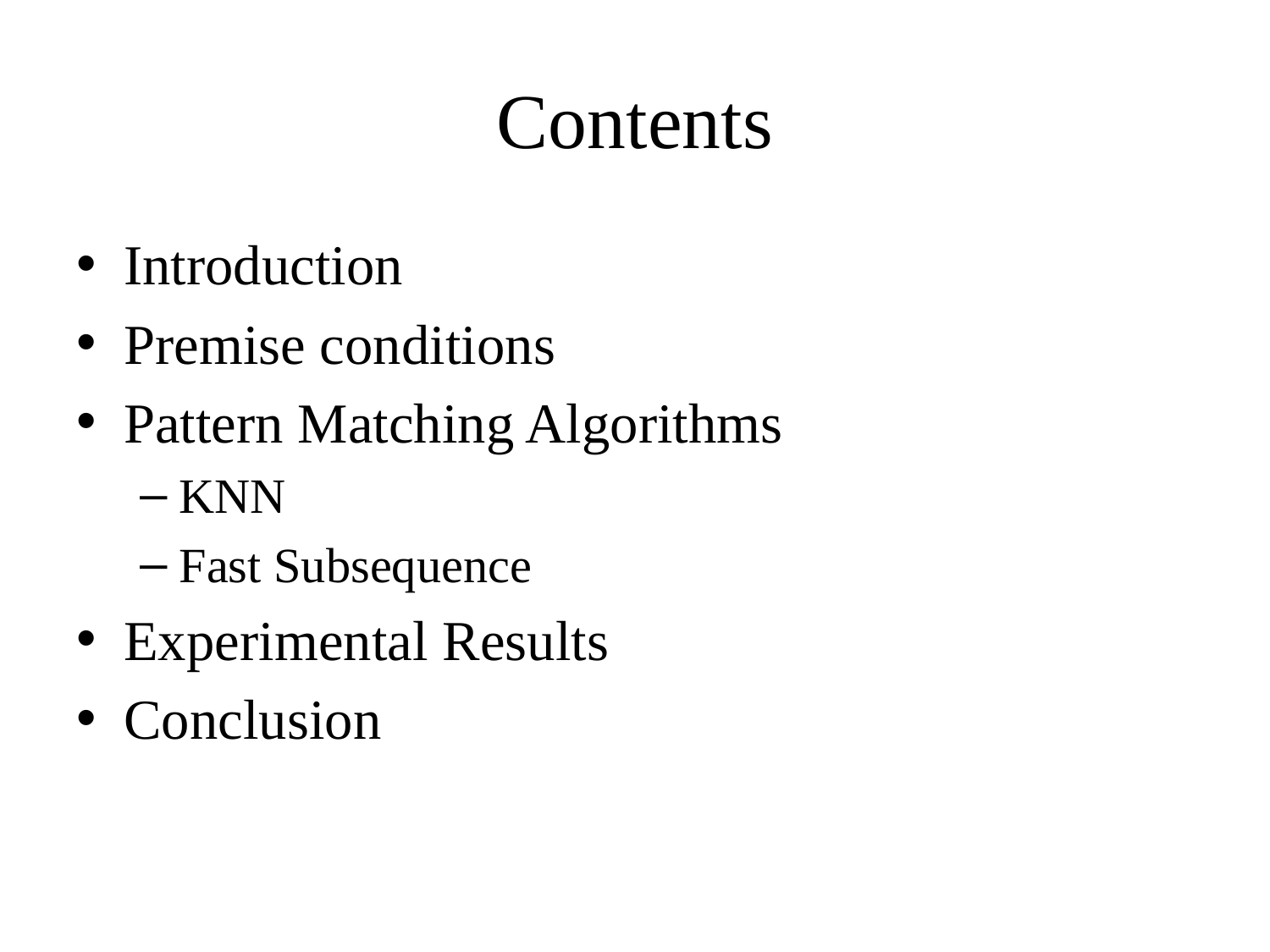

# Contents
Introduction
Premise conditions
Pattern Matching Algorithms
KNN
Fast Subsequence
Experimental Results
Conclusion